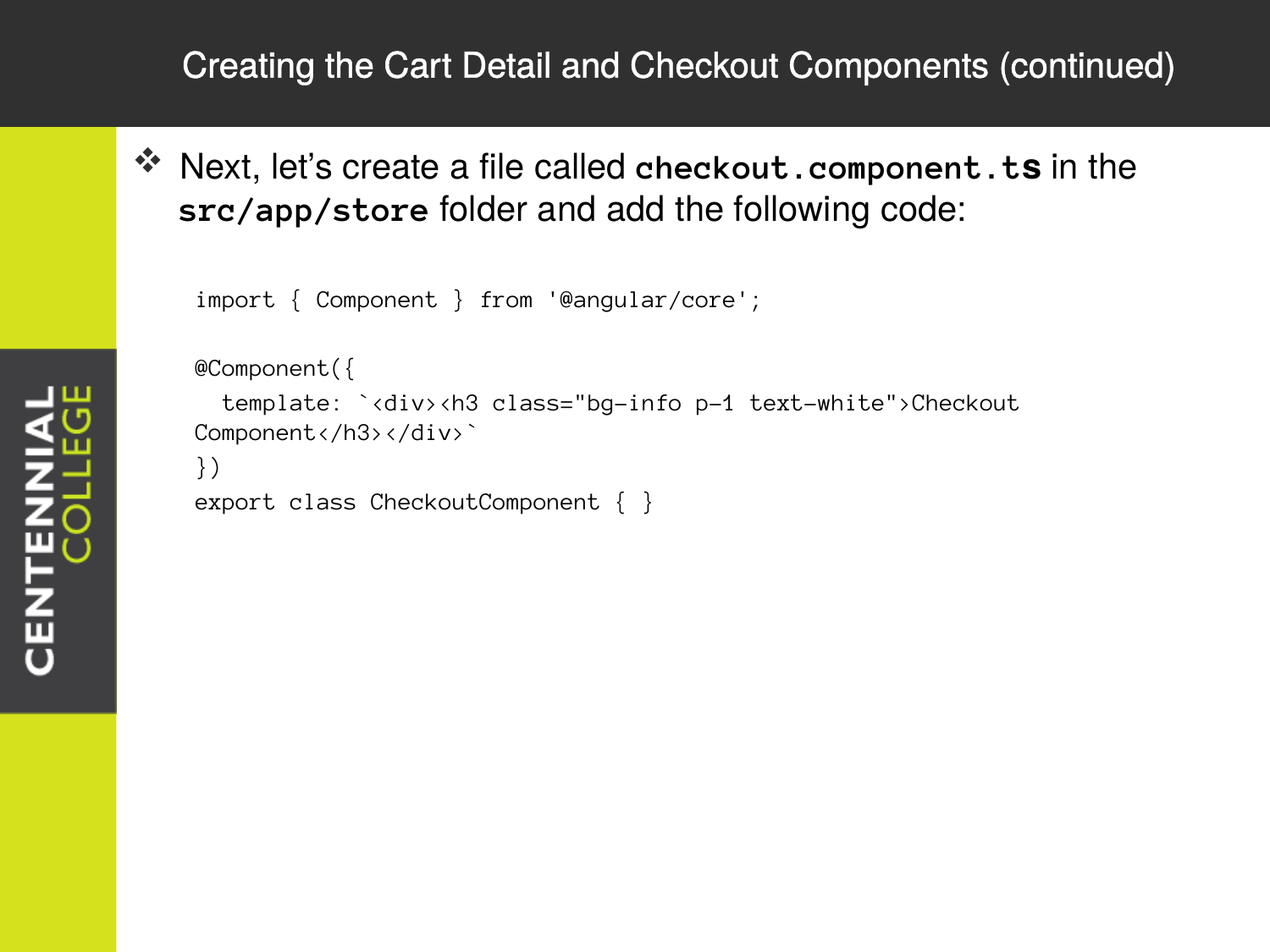

# Creating the Cart Detail and Checkout Components (continued)
Next, let’s create a file called checkout.component.ts in the src/app/store folder and add the following code:

import { Component } from '@angular/core';

@Component({
  template: `<div><h3 class="bg-info p-1 text-white">Checkout Component</h3></div>`
})
export class CheckoutComponent { }